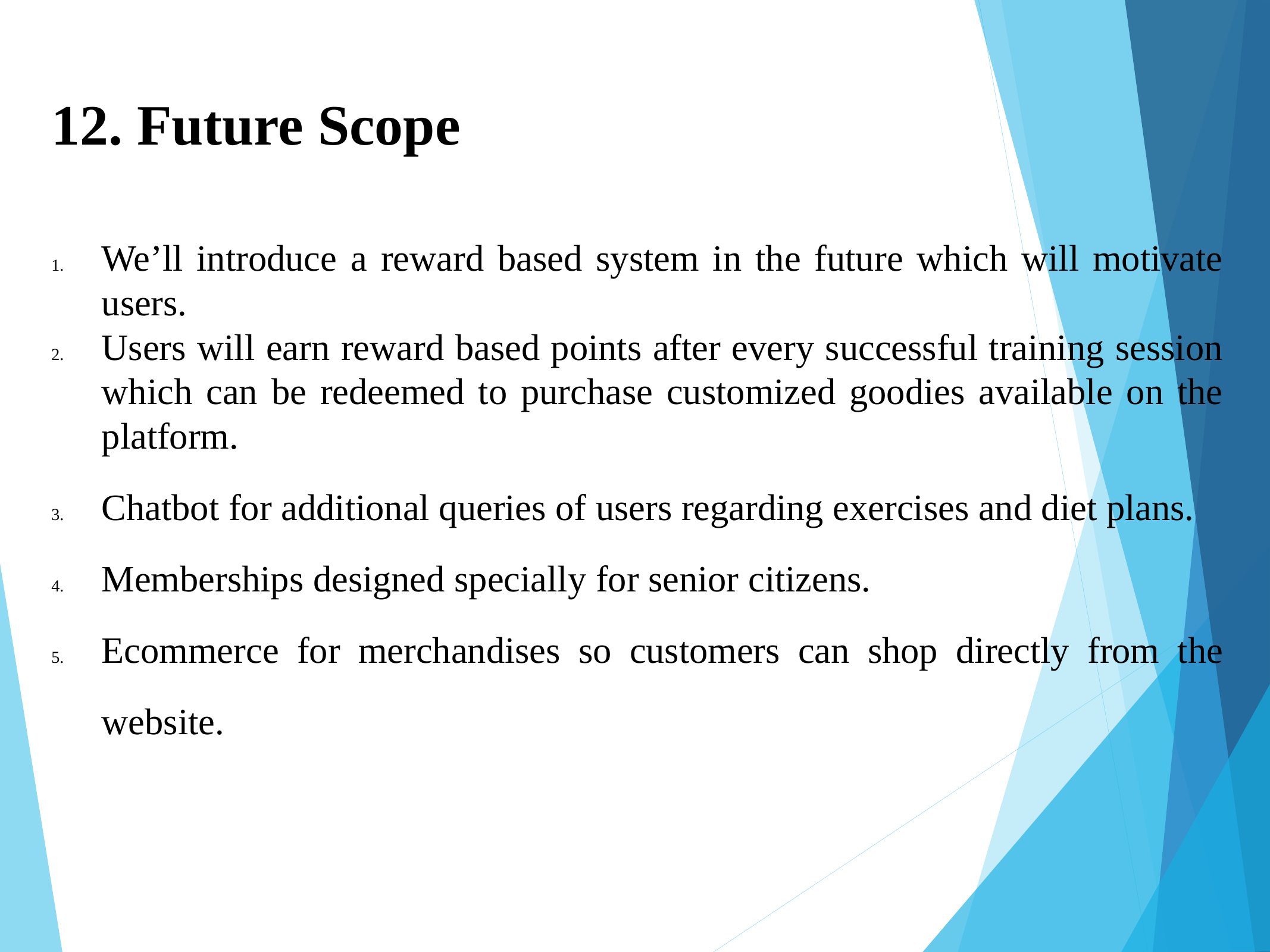

# 12. Future Scope
We’ll introduce a reward based system in the future which will motivate users.
Users will earn reward based points after every successful training session which can be redeemed to purchase customized goodies available on the platform.
Chatbot for additional queries of users regarding exercises and diet plans.
Memberships designed specially for senior citizens.
Ecommerce for merchandises so customers can shop directly from the website.